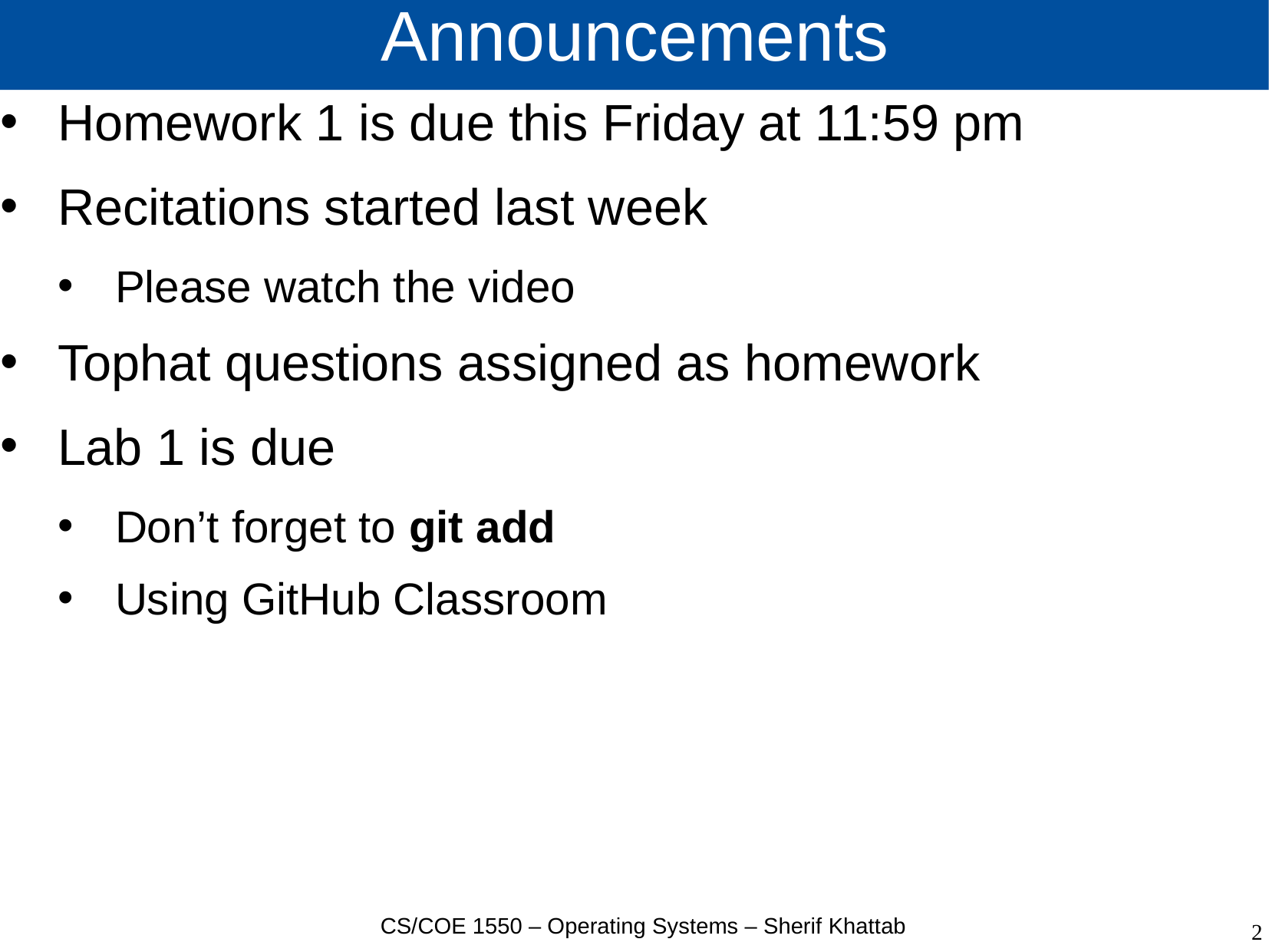

# Announcements
Homework 1 is due this Friday at 11:59 pm
Recitations started last week
Please watch the video
Tophat questions assigned as homework
Lab 1 is due
Don’t forget to git add
Using GitHub Classroom
CS/COE 1550 – Operating Systems – Sherif Khattab
2